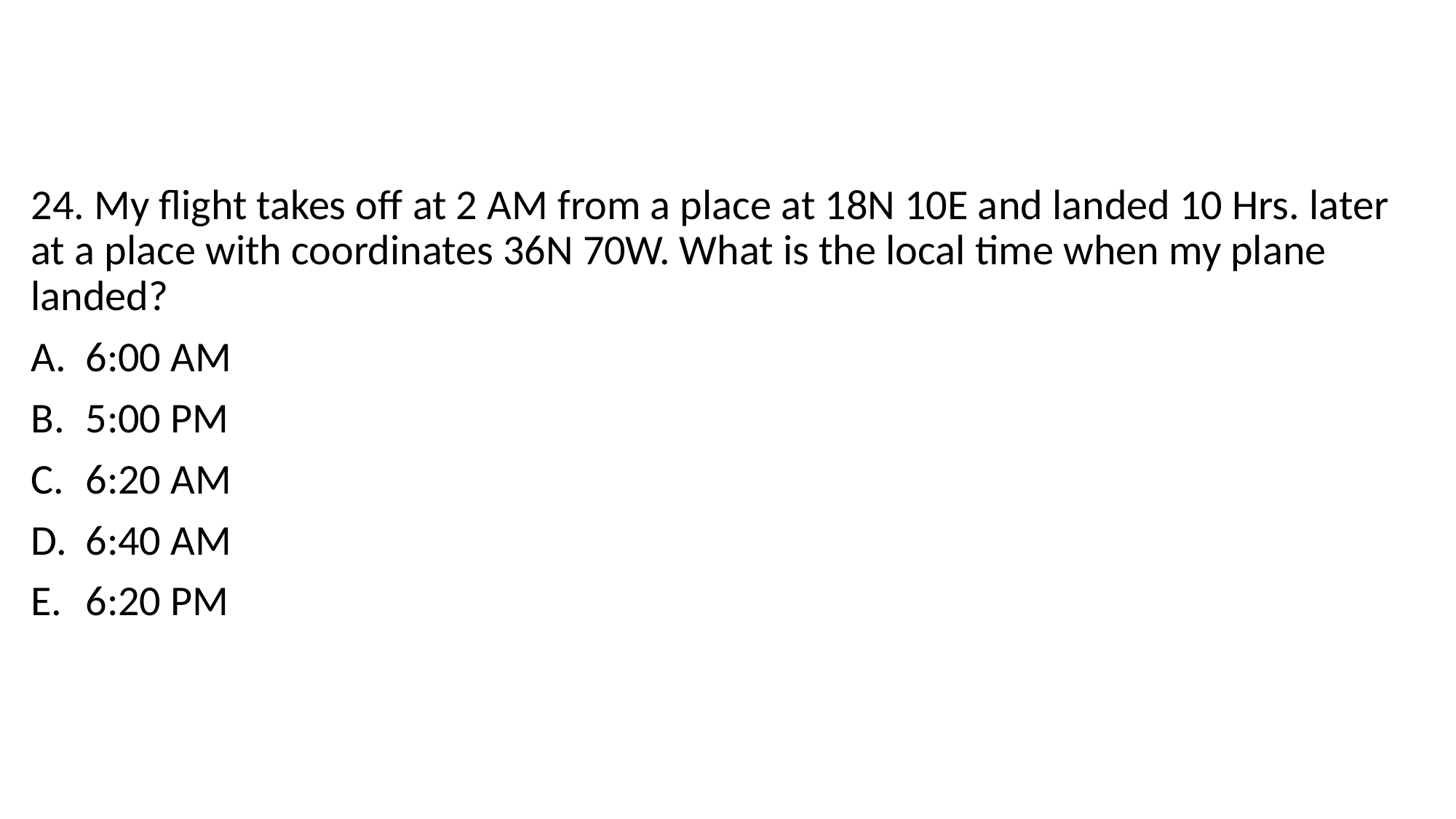

24. My flight takes off at 2 AM from a place at 18N 10E and landed 10 Hrs. later at a place with coordinates 36N 70W. What is the local time when my plane landed?
6:00 AM
5:00 PM
6:20 AM
6:40 AM
6:20 PM